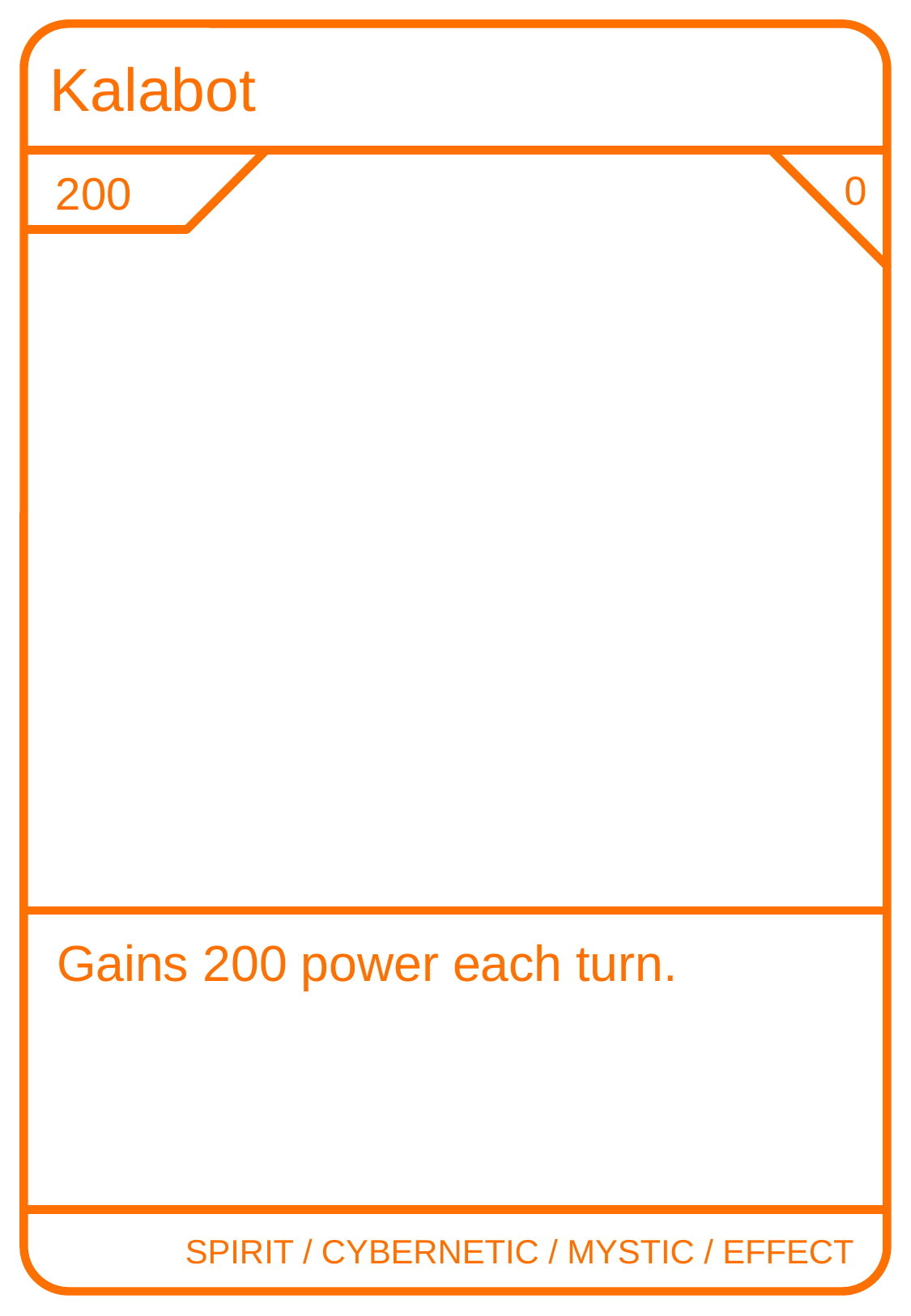

Kalabot
200
0
Gains 200 power each turn.
SPIRIT / CYBERNETIC / MYSTIC / EFFECT